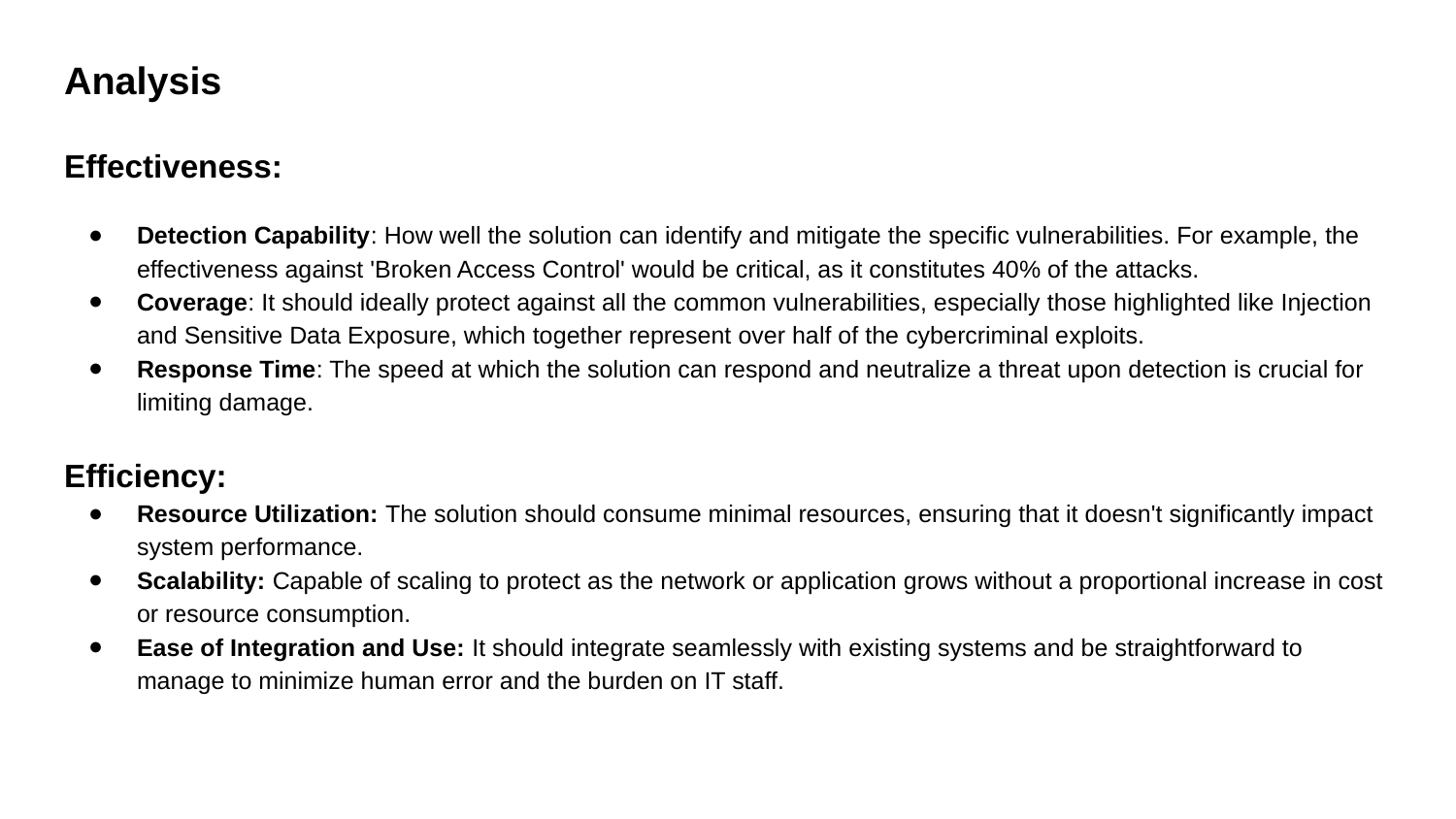

# Analysis
Effectiveness:

Detection Capability: How well the solution can identify and mitigate the specific vulnerabilities. For example, the effectiveness against 'Broken Access Control' would be critical, as it constitutes 40% of the attacks.
Coverage: It should ideally protect against all the common vulnerabilities, especially those highlighted like Injection and Sensitive Data Exposure, which together represent over half of the cybercriminal exploits.
Response Time: The speed at which the solution can respond and neutralize a threat upon detection is crucial for limiting damage.

Efficiency:
Resource Utilization: The solution should consume minimal resources, ensuring that it doesn't significantly impact system performance.
Scalability: Capable of scaling to protect as the network or application grows without a proportional increase in cost or resource consumption.
Ease of Integration and Use: It should integrate seamlessly with existing systems and be straightforward to manage to minimize human error and the burden on IT staff.